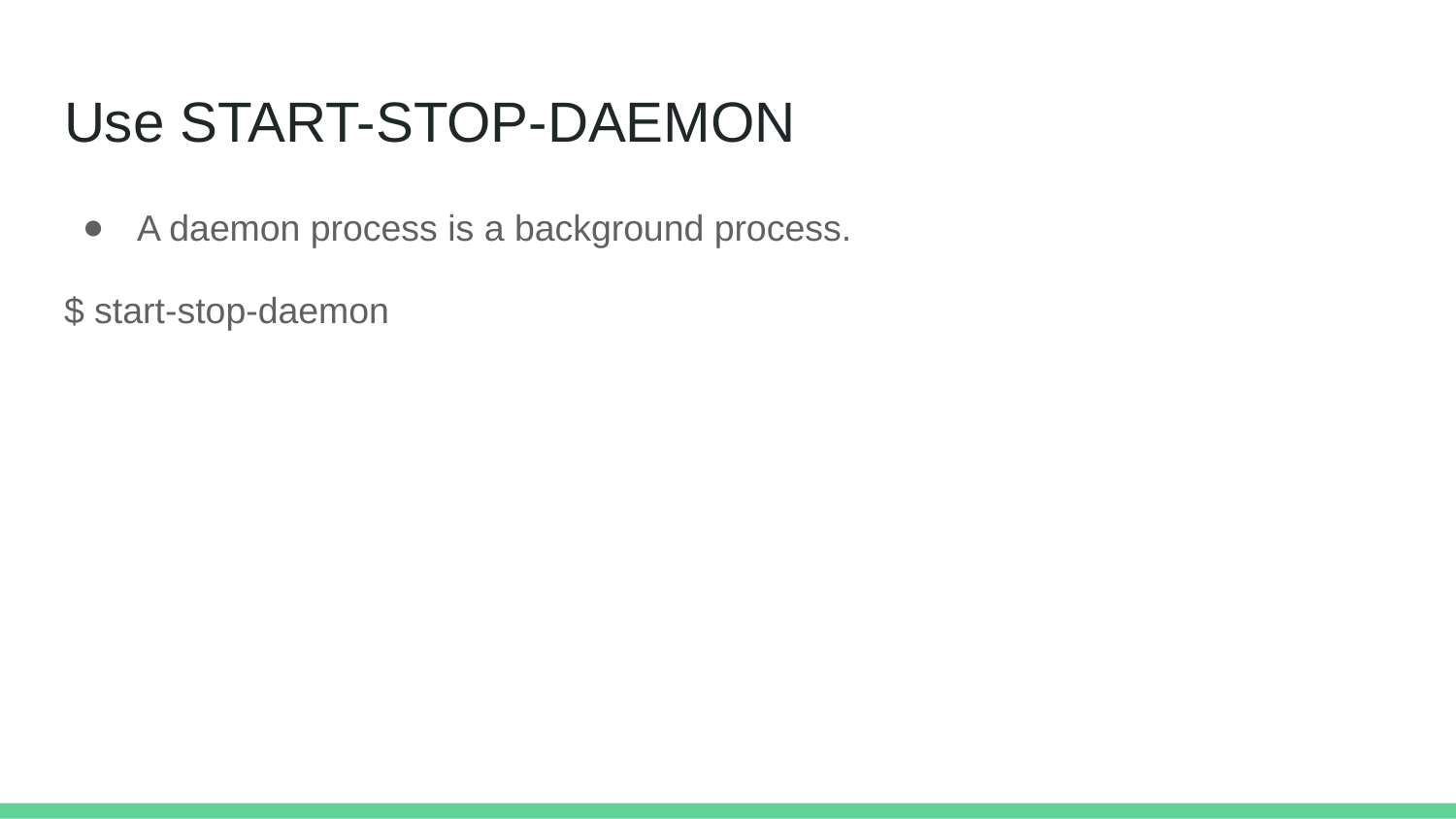

# Use START-STOP-DAEMON
A daemon process is a background process.
$ start-stop-daemon